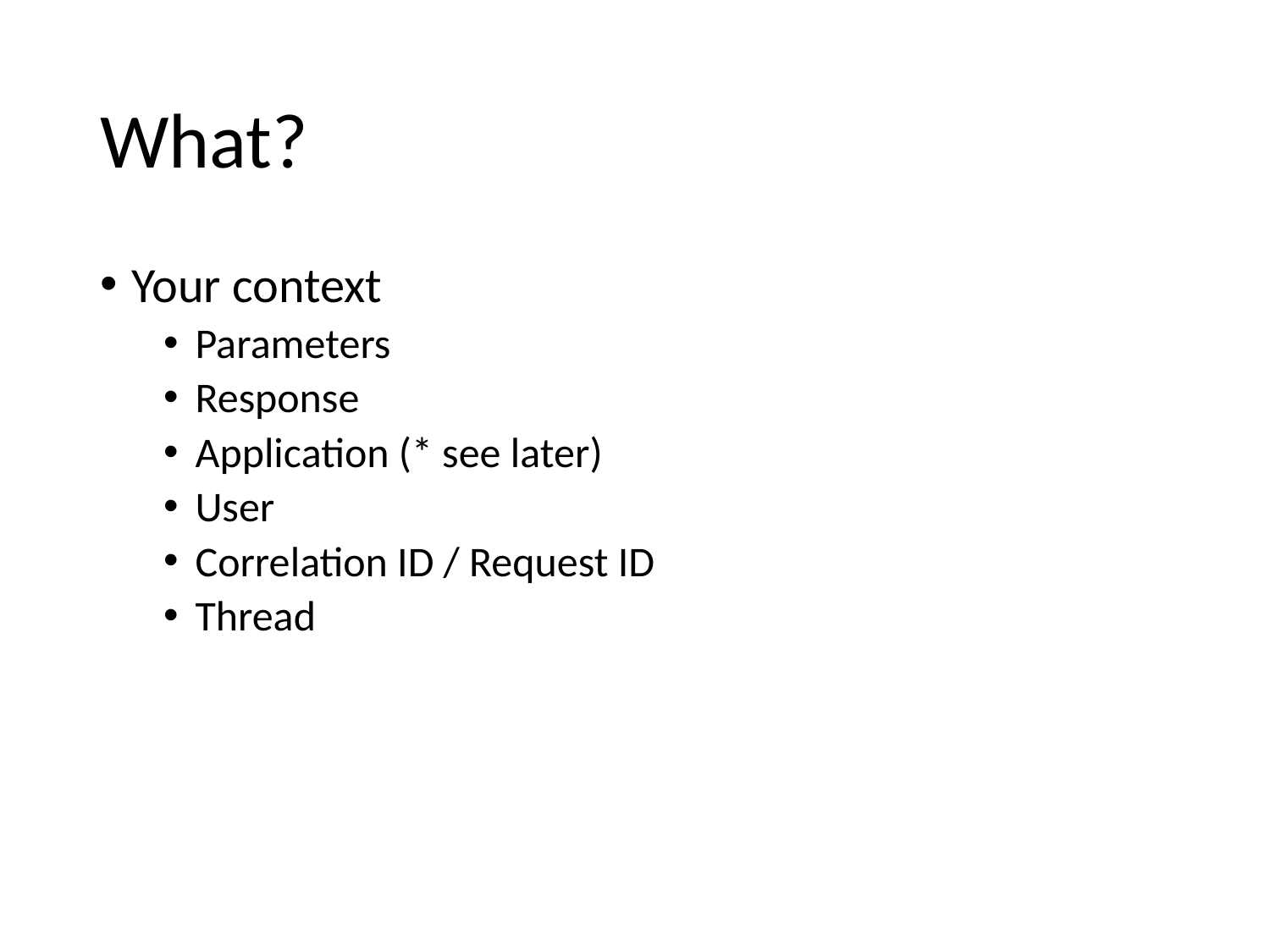

# What?
Your context
Parameters
Response
Application (* see later)
User
Correlation ID / Request ID
Thread